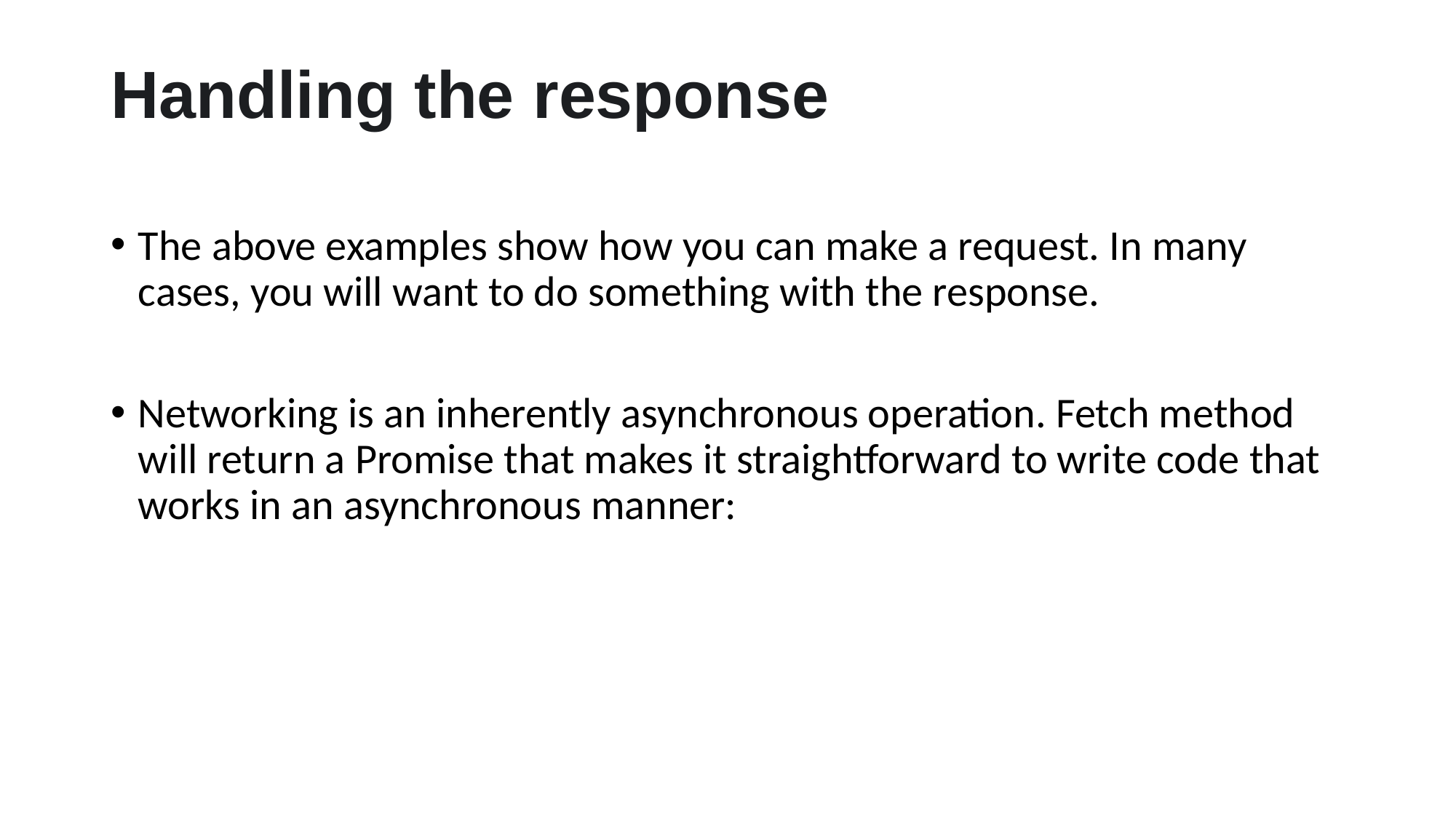

# Handling the response
The above examples show how you can make a request. In many cases, you will want to do something with the response.

Networking is an inherently asynchronous operation. Fetch method will return a Promise that makes it straightforward to write code that works in an asynchronous manner: